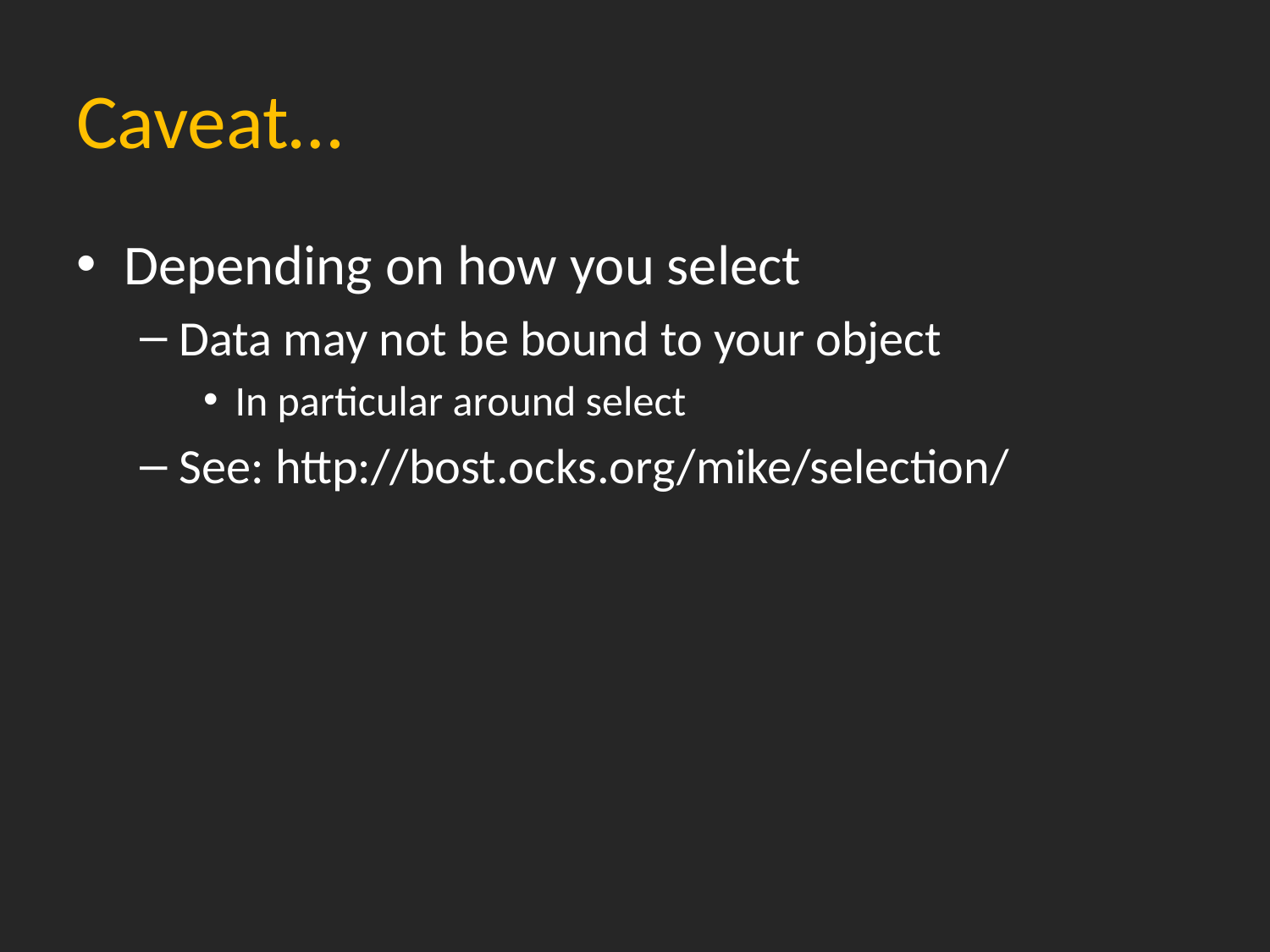

# Caveat…
Depending on how you select
Data may not be bound to your object
In particular around select
See: http://bost.ocks.org/mike/selection/